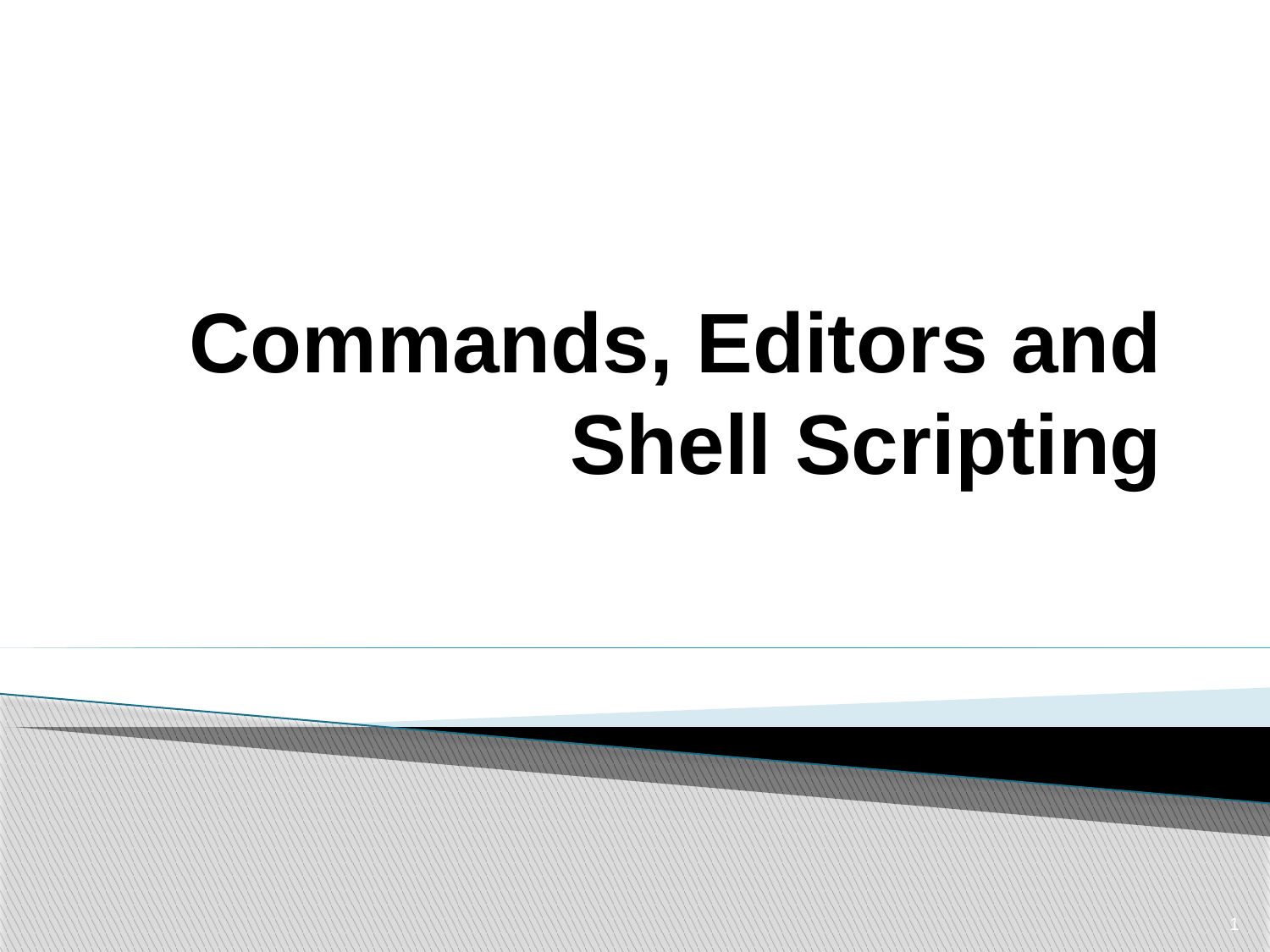

# Commands, Editors and Shell Scripting

1